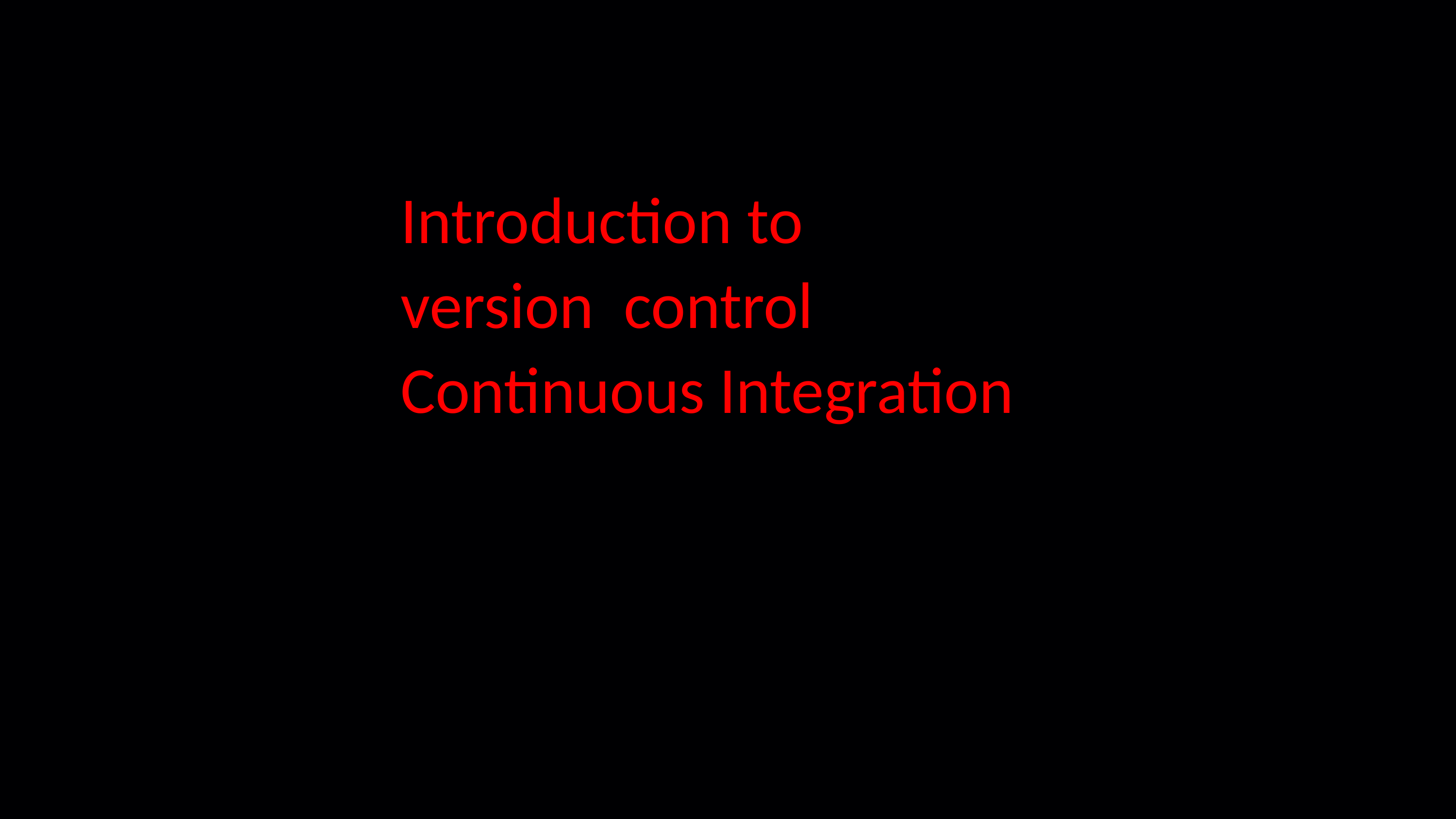

Introduction to
	version  control
	Continuous Integration
An Initiative by
Dr Rajasekhar Reddy
Ho
HOD of computer & Engineering
NBKRIST